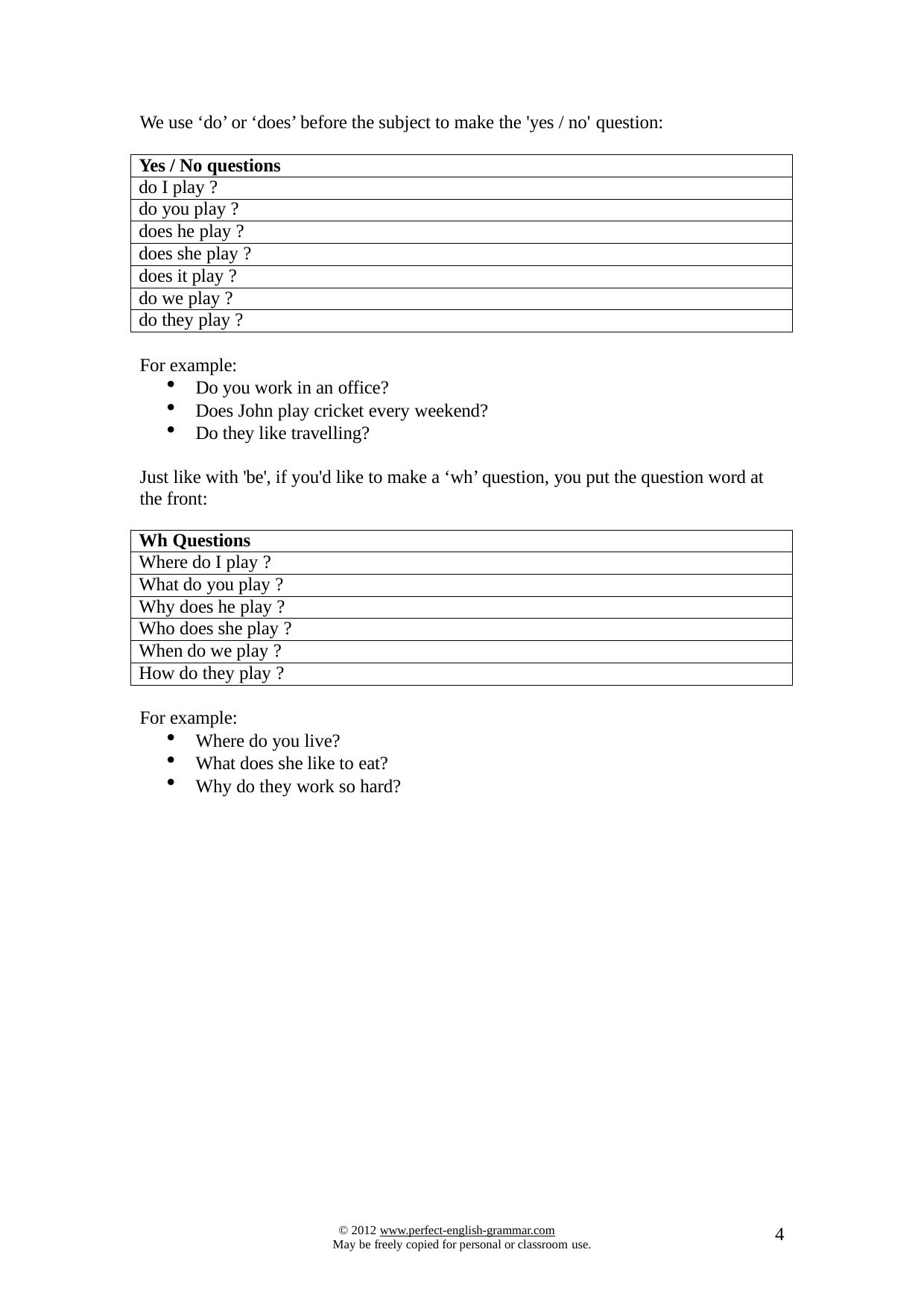

We use ‘do’ or ‘does’ before the subject to make the 'yes / no' question:
| Yes / No questions |
| --- |
| do I play ? |
| do you play ? |
| does he play ? |
| does she play ? |
| does it play ? |
| do we play ? |
| do they play ? |
For example:
Do you work in an office?
Does John play cricket every weekend?
Do they like travelling?

Just like with 'be', if you'd like to make a ‘wh’ question, you put the question word at  the front:
| Wh Questions |
| --- |
| Where do I play ? |
| What do you play ? |
| Why does he play ? |
| Who does she play ? |
| When do we play ? |
| How do they play ? |
For example:
Where do you live?
What does she like to eat?
Why do they work so hard?
© 2012 www.perfect-english-grammar.com
May be freely copied for personal or classroom use.
4